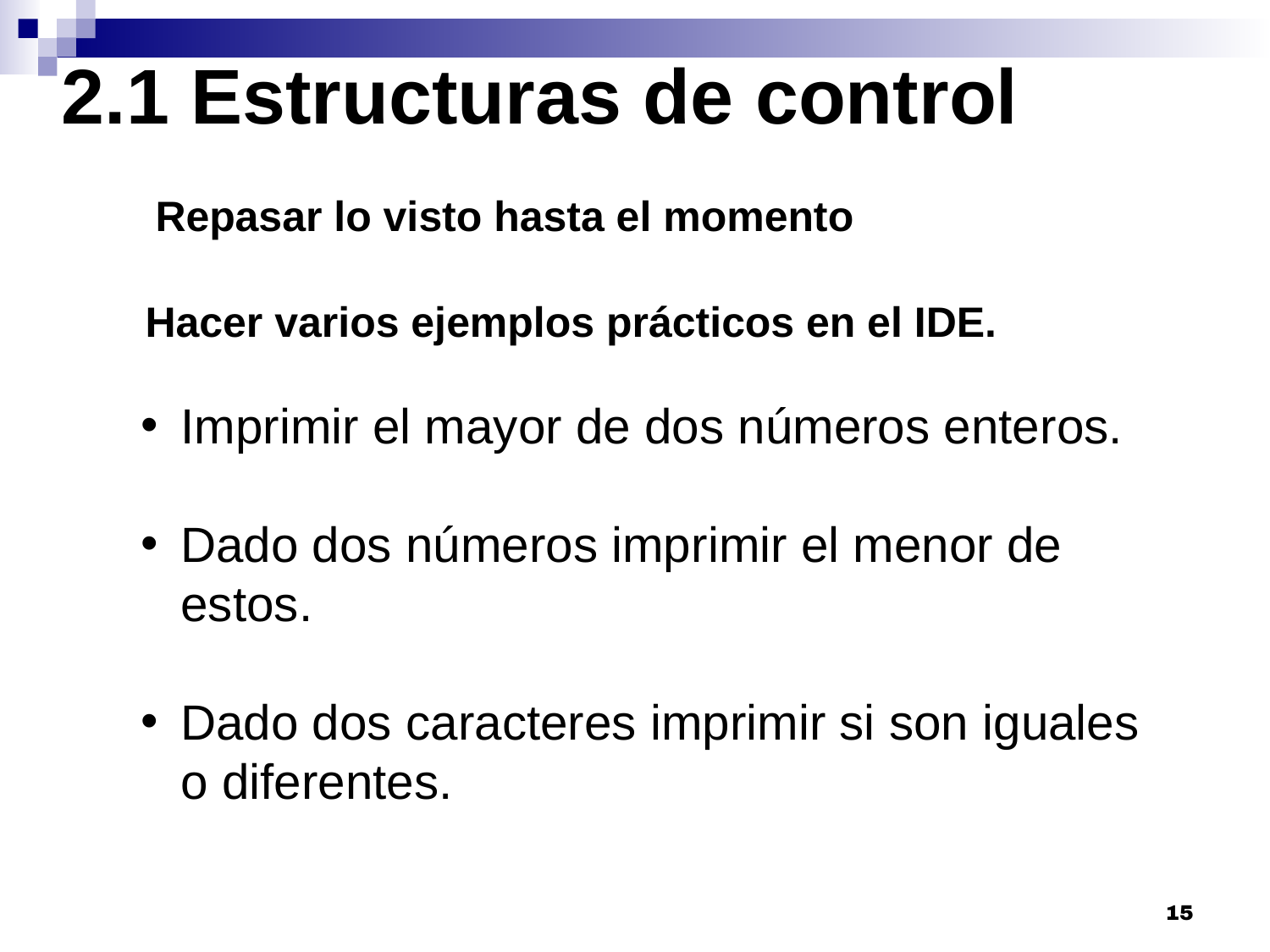

2.1 Estructuras de control
Repasar lo visto hasta el momento
Hacer varios ejemplos prácticos en el IDE.
Imprimir el mayor de dos números enteros.

Dado dos números imprimir el menor de estos.

Dado dos caracteres imprimir si son iguales o diferentes.
15